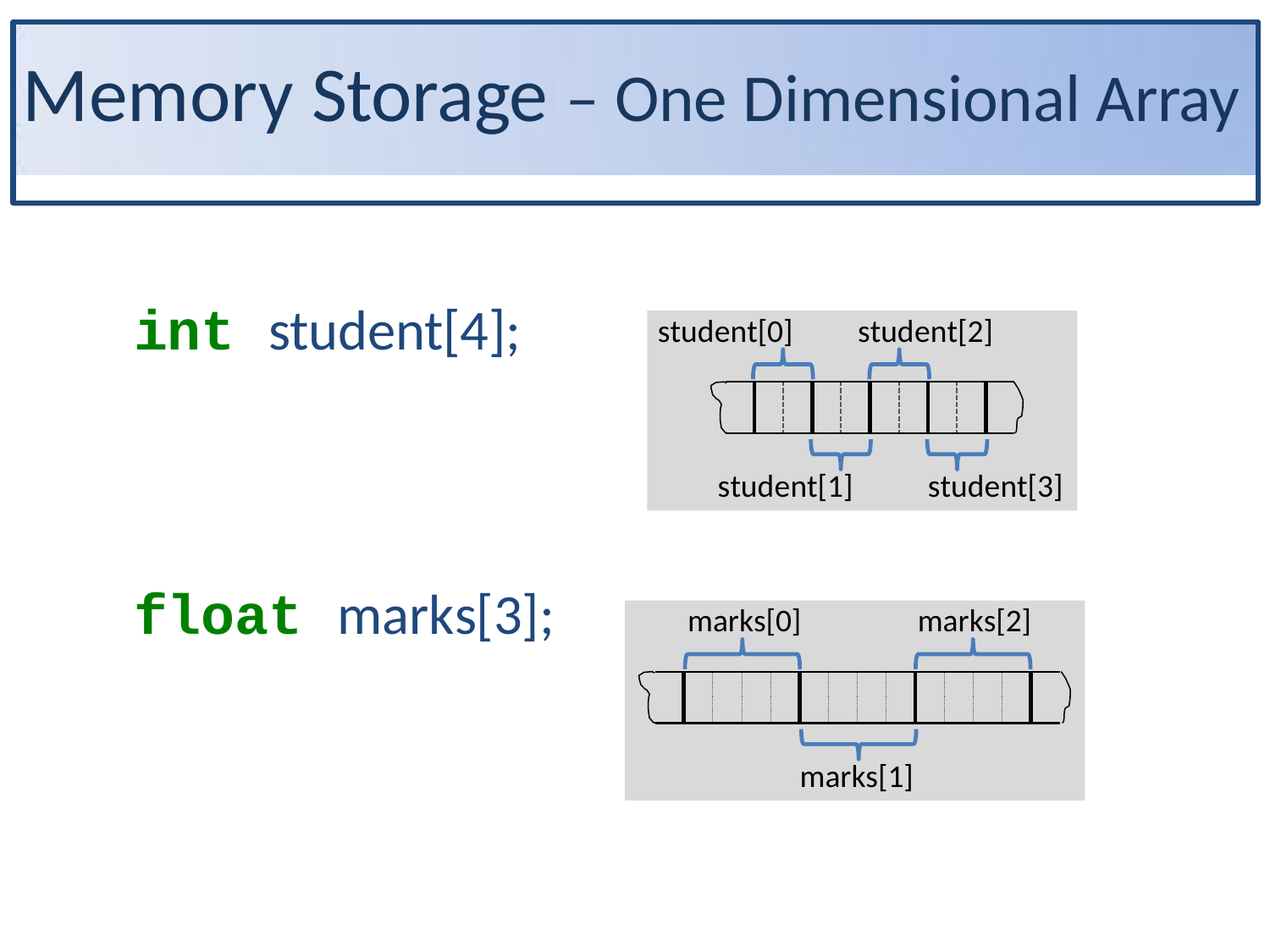

# Memory Storage – One Dimensional Array
int student[4];
student[0]
student[2]

student[1]
student[3]
float
marks[3];
marks[0]
marks[2]

marks[1]